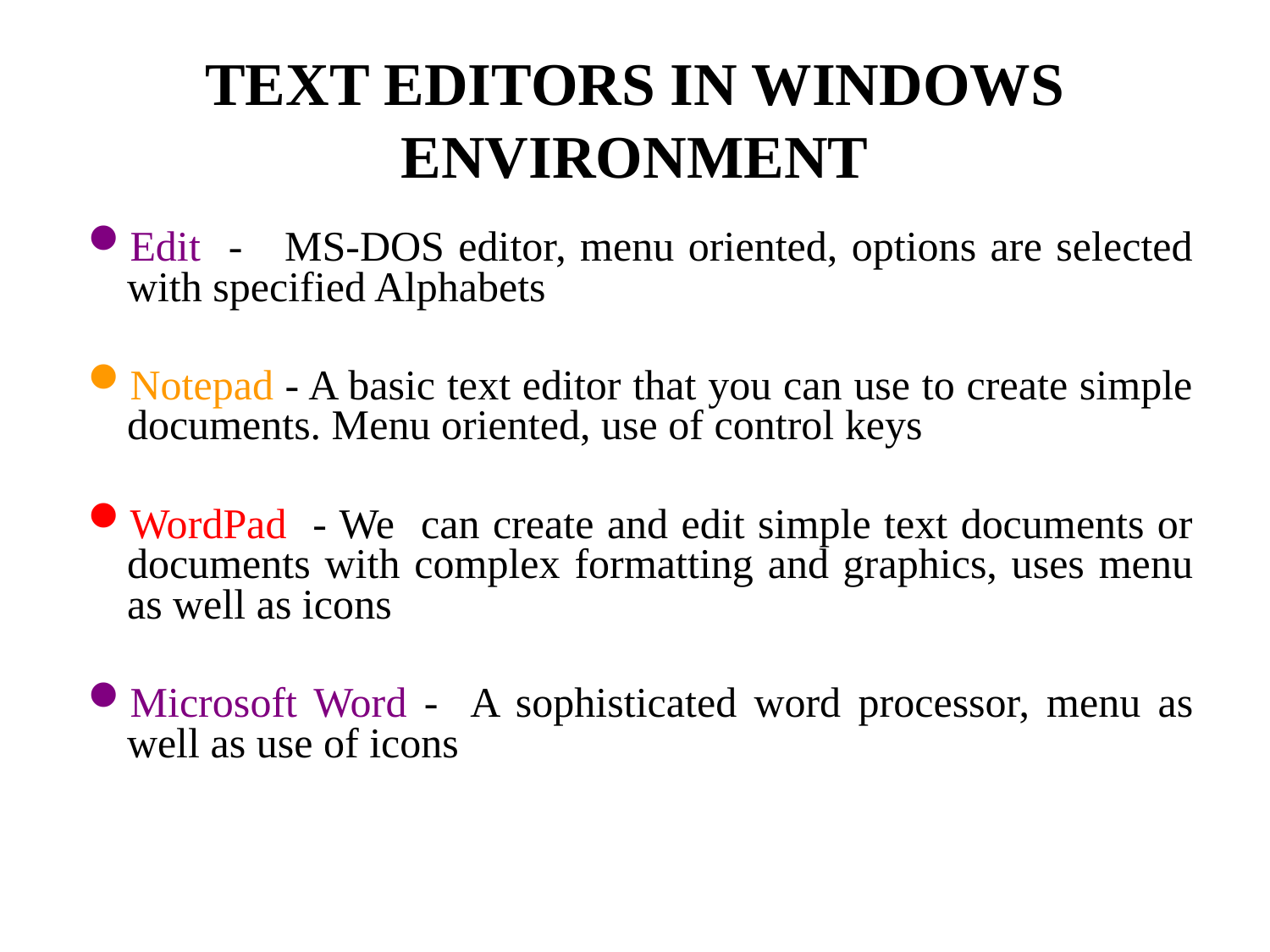

# TEXT EDITORS IN WINDOWS ENVIRONMENT
Edit  -   MS-DOS editor, menu oriented, options are selected with specified Alphabets

Notepad - A basic text editor that you can use to create simple documents. Menu oriented, use of control keys

WordPad  - We  can create and edit simple text documents or documents with complex formatting and graphics, uses menu as well as icons

Microsoft Word -  A sophisticated word processor, menu as well as use of icons